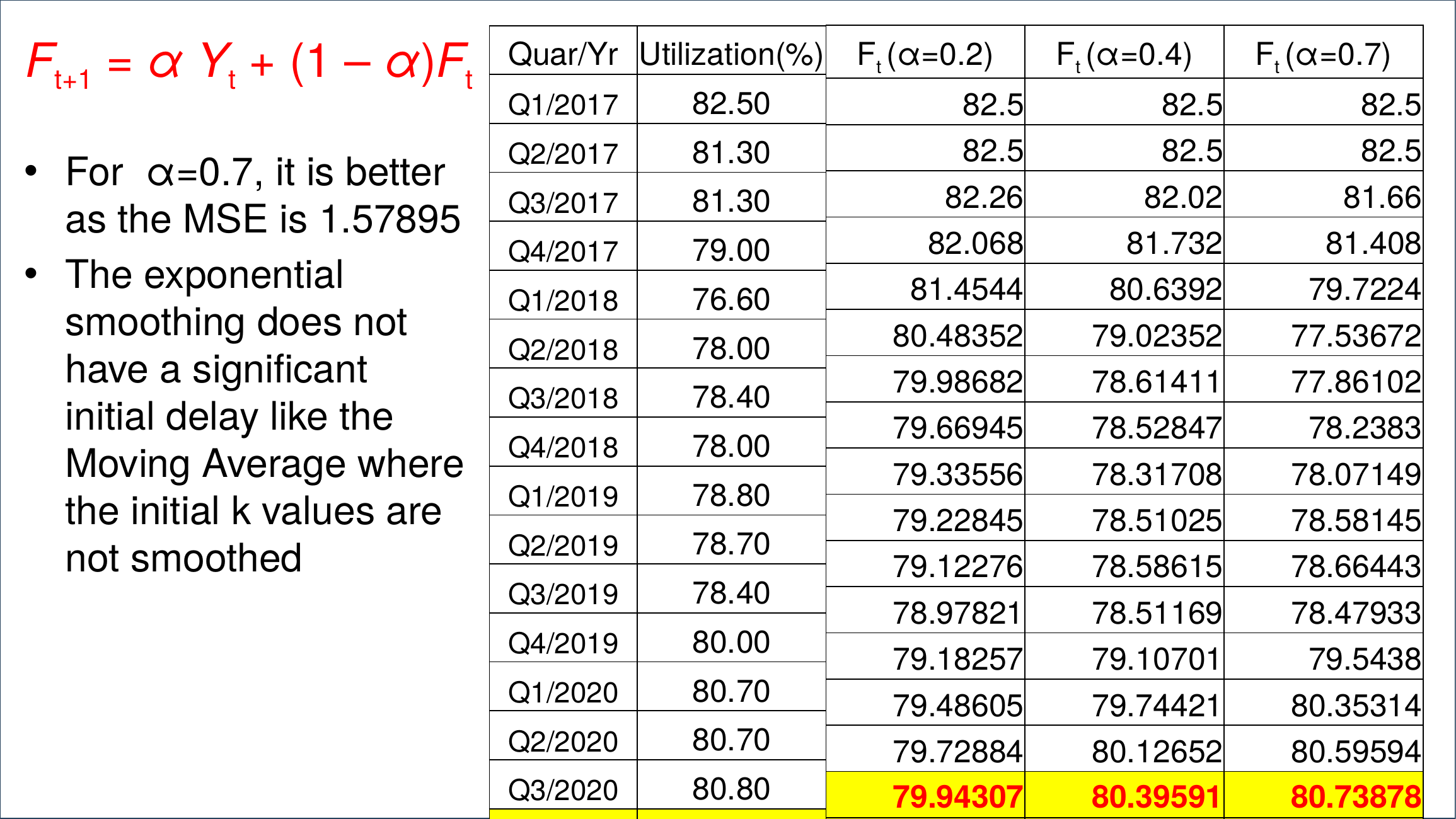

Ft+1 = α Yt + (1 – α)Ft
| Ft (α=0.7) |
| --- |
| 82.5 |
| 82.5 |
| 81.66 |
| 81.408 |
| 79.7224 |
| 77.53672 |
| 77.86102 |
| 78.2383 |
| 78.07149 |
| 78.58145 |
| 78.66443 |
| 78.47933 |
| 79.5438 |
| 80.35314 |
| 80.59594 |
| 80.73878 |
| 1.57895 |
| Ft (α=0.2) |
| --- |
| 82.5 |
| 82.5 |
| 82.26 |
| 82.068 |
| 81.4544 |
| 80.48352 |
| 79.98682 |
| 79.66945 |
| 79.33556 |
| 79.22845 |
| 79.12276 |
| 78.97821 |
| 79.18257 |
| 79.48605 |
| 79.72884 |
| 79.94307 |
| 3.84775 |
| Ft (α=0.4) |
| --- |
| 82.5 |
| 82.5 |
| 82.02 |
| 81.732 |
| 80.6392 |
| 79.02352 |
| 78.61411 |
| 78.52847 |
| 78.31708 |
| 78.51025 |
| 78.58615 |
| 78.51169 |
| 79.10701 |
| 79.74421 |
| 80.12652 |
| 80.39591 |
| 2.39527 |
| Quar/Yr | Utilization(%) |
| --- | --- |
| Q1/2017 | 82.50 |
| Q2/2017 | 81.30 |
| Q3/2017 | 81.30 |
| Q4/2017 | 79.00 |
| Q1/2018 | 76.60 |
| Q2/2018 | 78.00 |
| Q3/2018 | 78.40 |
| Q4/2018 | 78.00 |
| Q1/2019 | 78.80 |
| Q2/2019 | 78.70 |
| Q3/2019 | 78.40 |
| Q4/2019 | 80.00 |
| Q1/2020 | 80.70 |
| Q2/2020 | 80.70 |
| Q3/2020 | 80.80 |
| Q4/2020 |  |
| MSE |  |
For  α=0.7, it is better as the MSE is 1.57895
The exponential smoothing does not have a significant initial delay like the Moving Average where the initial k values are not smoothed